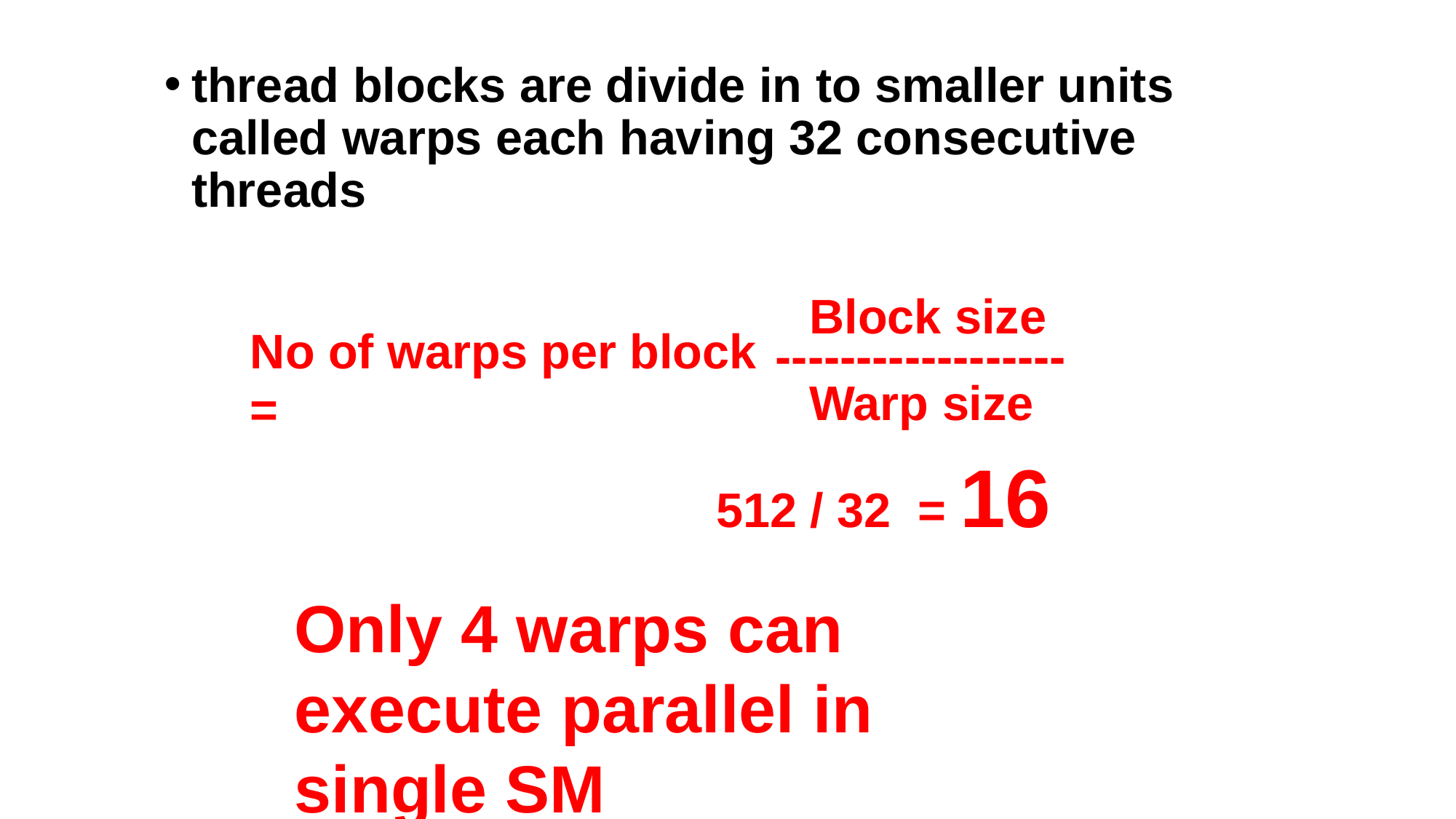

thread blocks are divide in to smaller units called warps each having 32 consecutive threads
Block size
No of warps per block =
------------------

Warp size
512 / 32  = 16
Only 4 warps can execute parallel in single SM